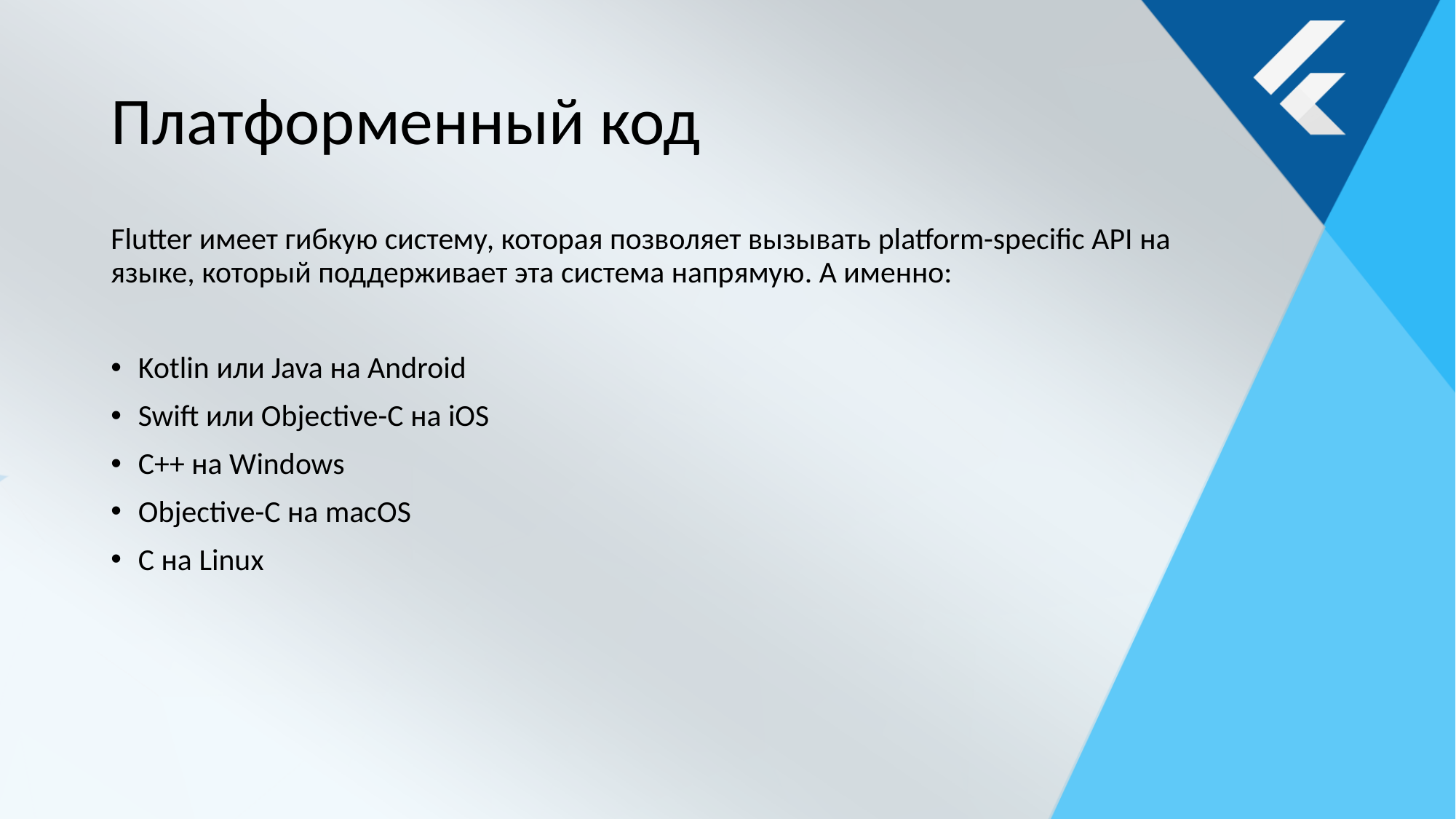

# Платформенный код
Flutter имеет гибкую систему, которая позволяет вызывать platform-specific API на языке, который поддерживает эта система напрямую. А именно:

Kotlin или Java на Android
Swift или Objective-C на iOS
С++ на Windows
Objective-C на macOS
C на Linux